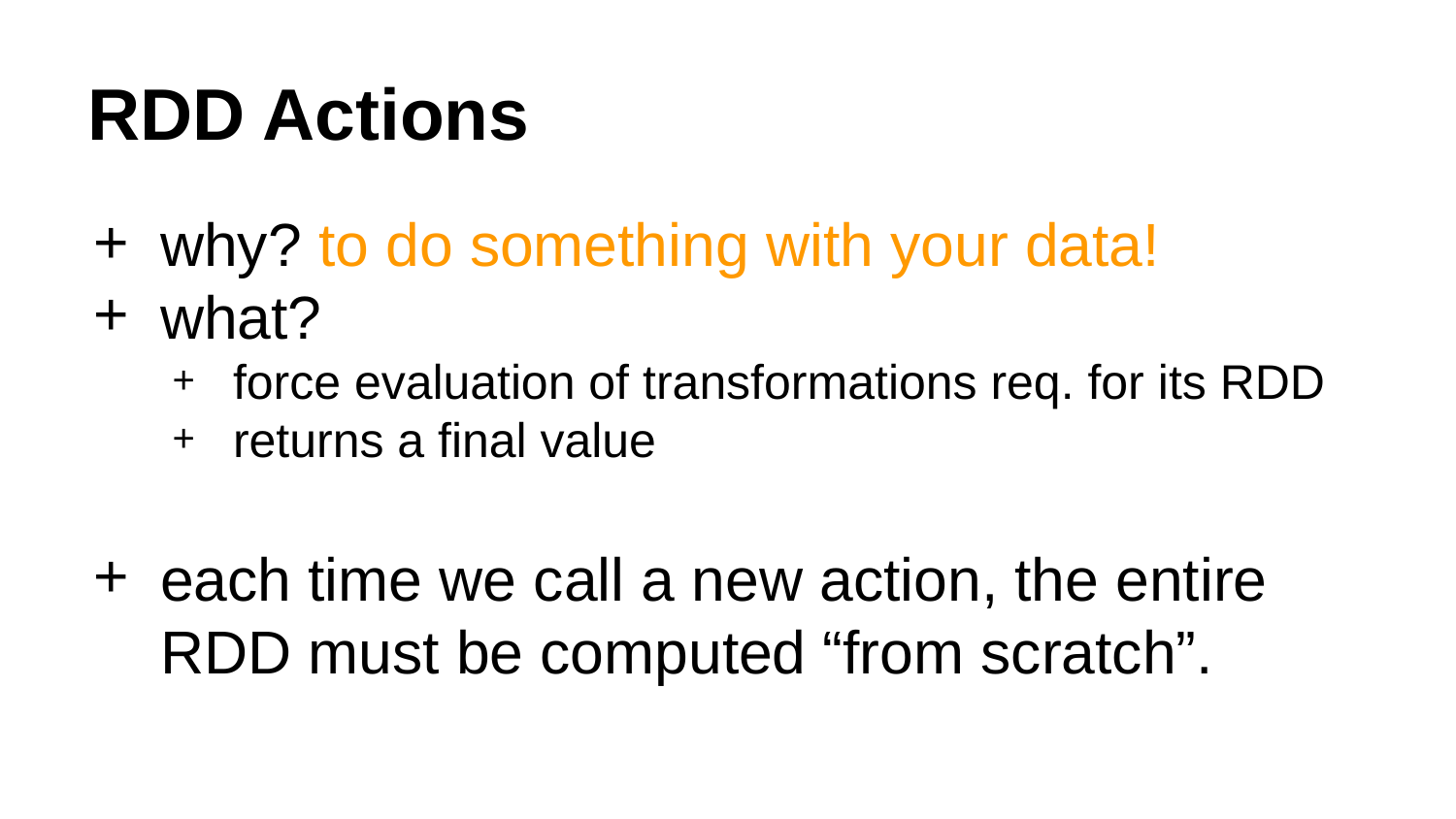

# RDD Actions
why? to do something with your data!
what?
force evaluation of transformations req. for its RDD
returns a final value

each time we call a new action, the entire RDD must be computed “from scratch”.